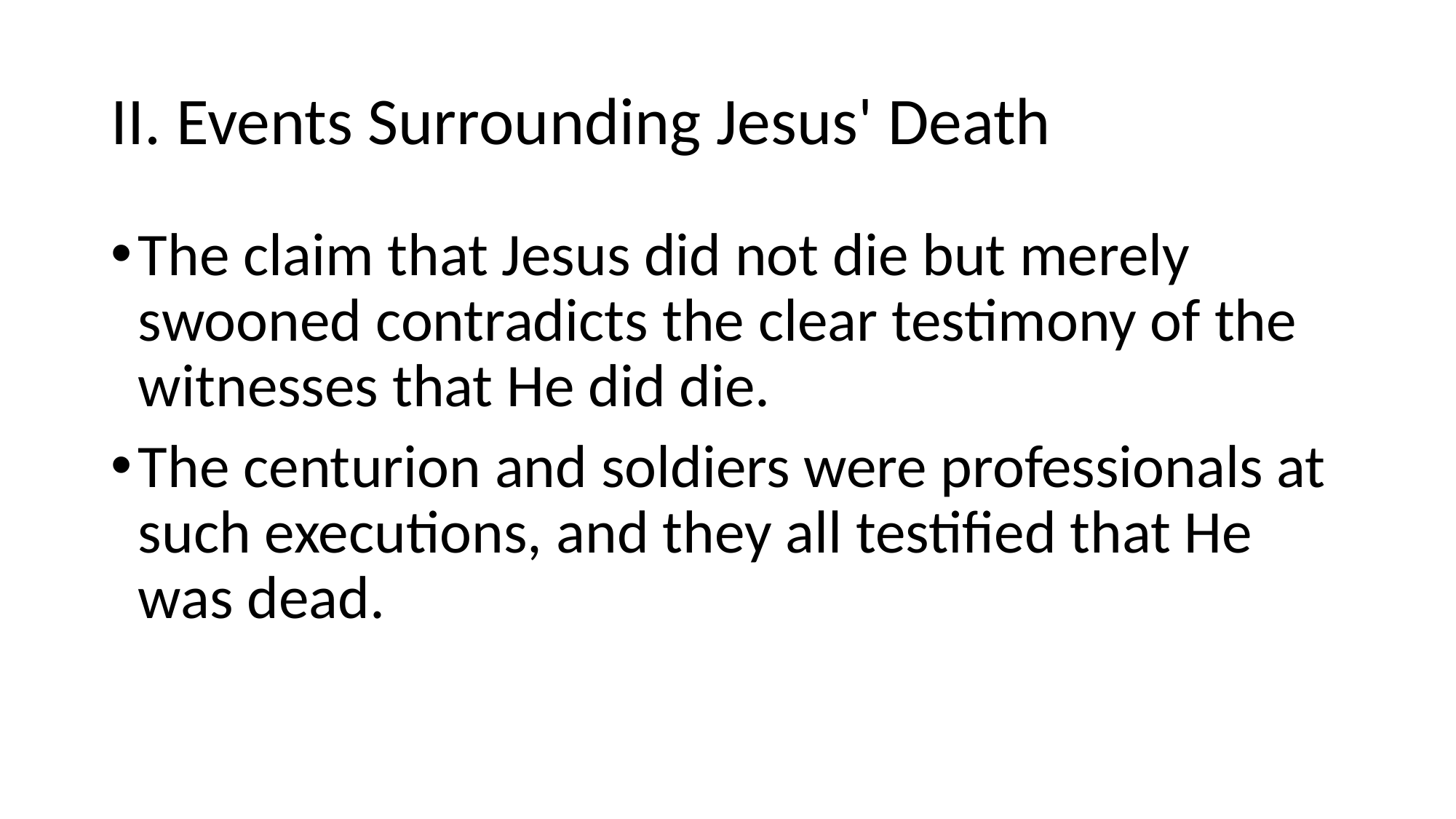

# II. Events Surrounding Jesus' Death
The claim that Jesus did not die but merely swooned contradicts the clear testimony of the witnesses that He did die.
The centurion and soldiers were professionals at such executions, and they all testified that He was dead.